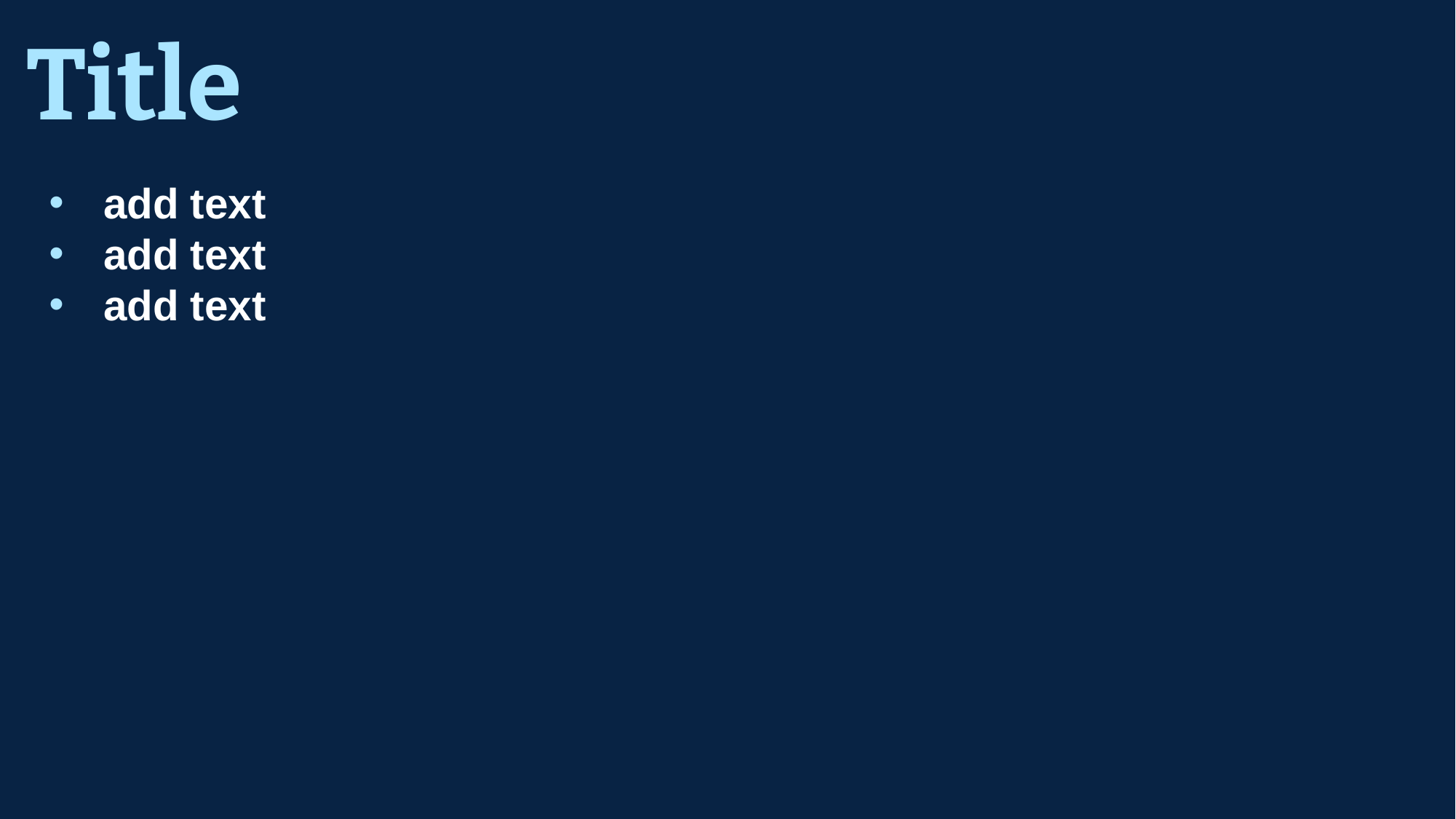

# Title
add text
add text
add text